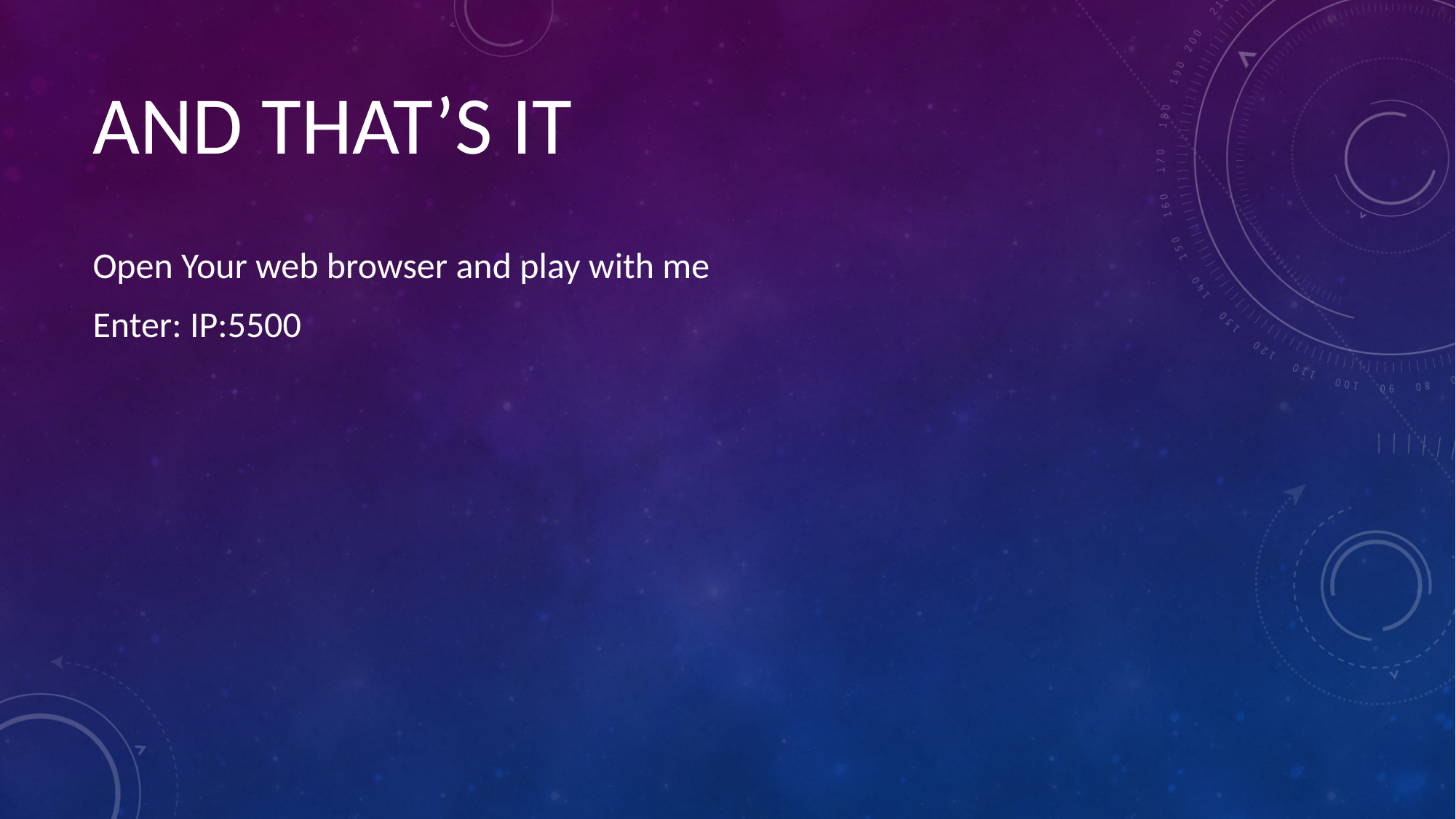

# And that’s it
Open Your web browser and play with me
Enter: IP:5500